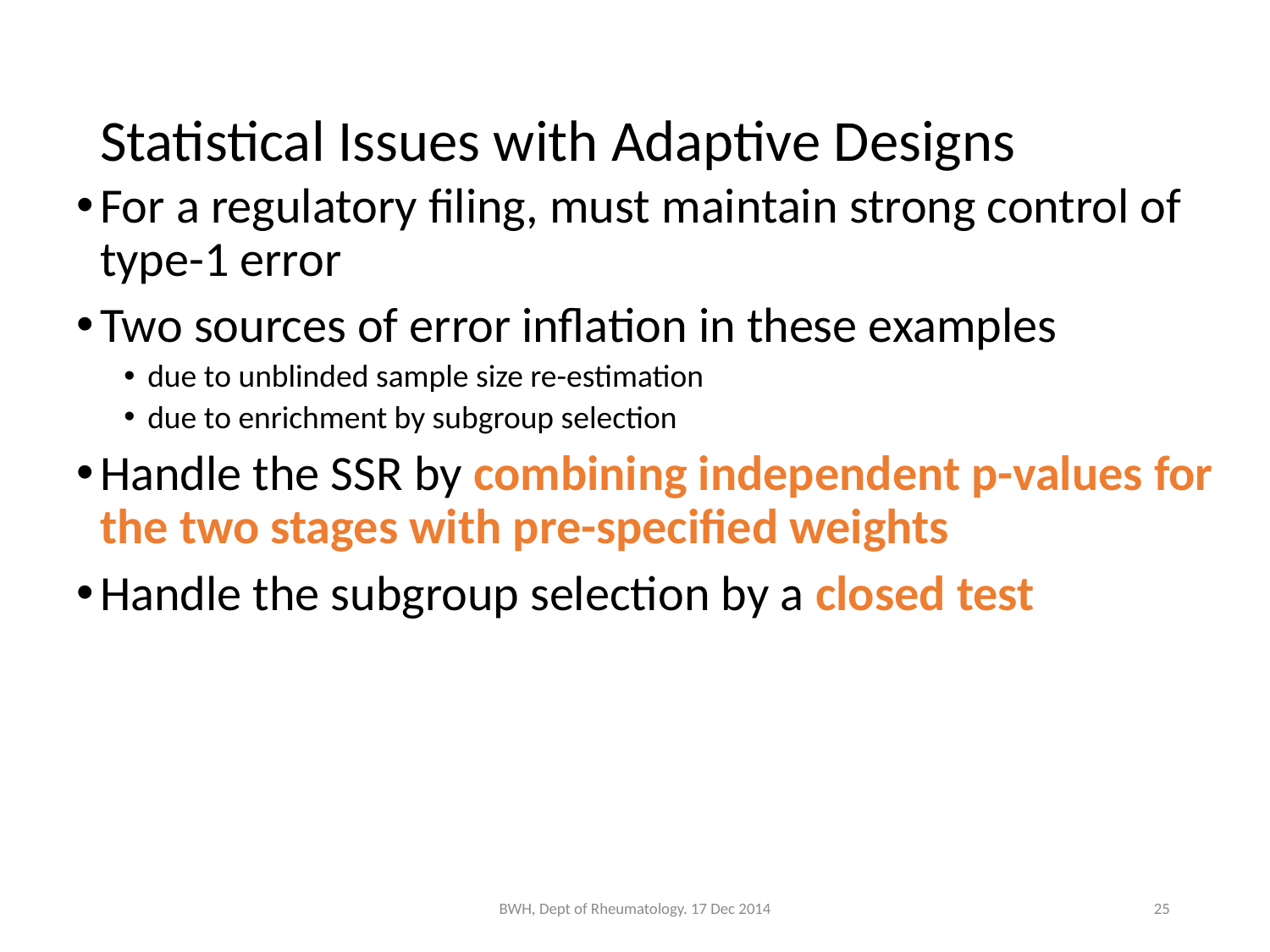

# Statistical Issues with Adaptive Designs
For a regulatory filing, must maintain strong control of type-1 error
Two sources of error inflation in these examples
due to unblinded sample size re-estimation
due to enrichment by subgroup selection
Handle the SSR by combining independent p-values for the two stages with pre-specified weights
Handle the subgroup selection by a closed test
BWH, Dept of Rheumatology. 17 Dec 2014
25